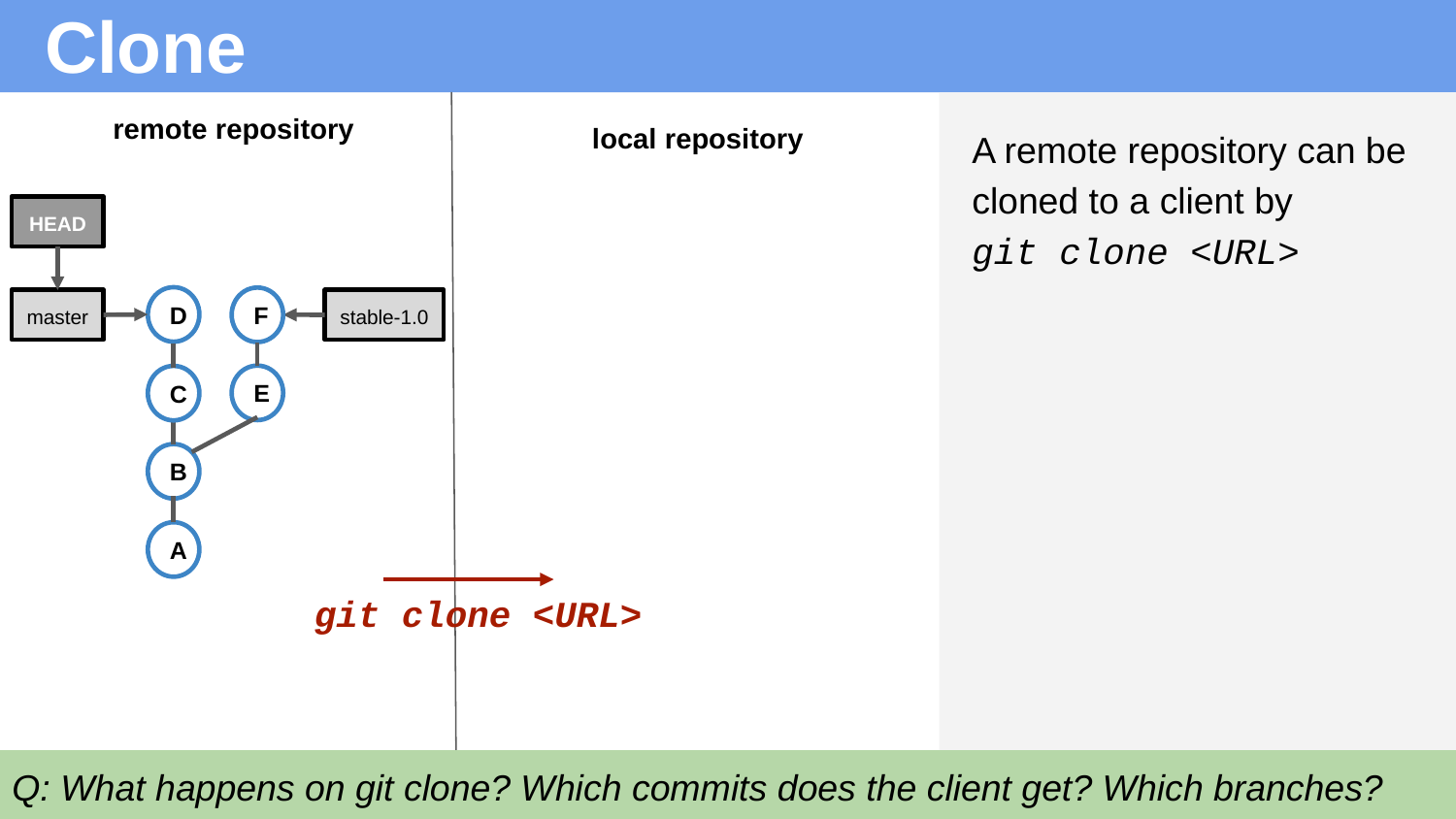

# Clone

remote repository
local repository
A remote repository can be cloned to a client by
git clone <URL>
HEAD
D
F
master
stable-1.0
E
C
B
A
git clone <URL>

Q: What happens on git clone? Which commits does the client get? Which branches?